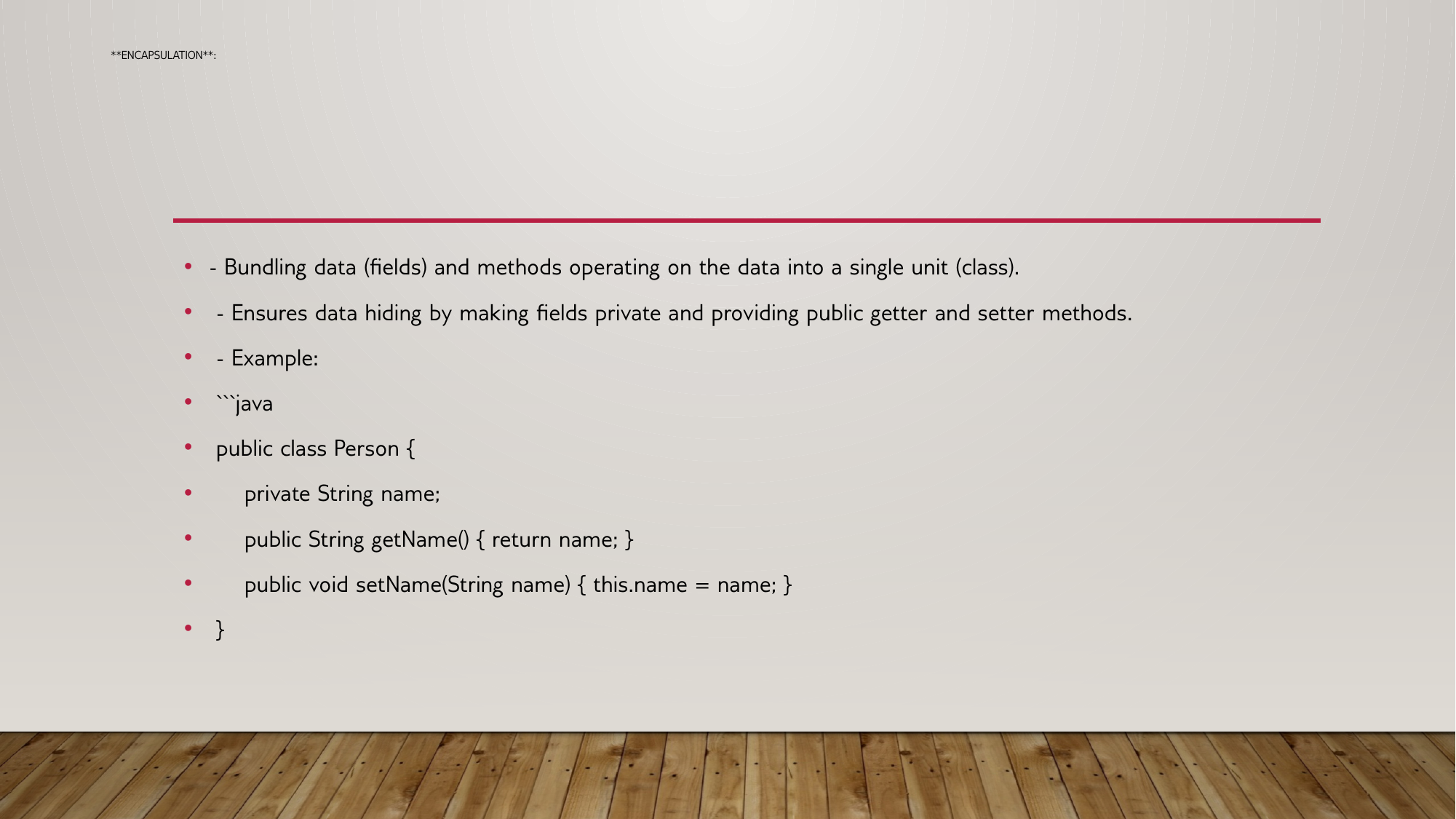

# **Encapsulation**:
- Bundling data (fields) and methods operating on the data into a single unit (class).
 - Ensures data hiding by making fields private and providing public getter and setter methods.
 - Example:
 ```java
 public class Person {
     private String name;
     public String getName() { return name; }
     public void setName(String name) { this.name = name; }
 }